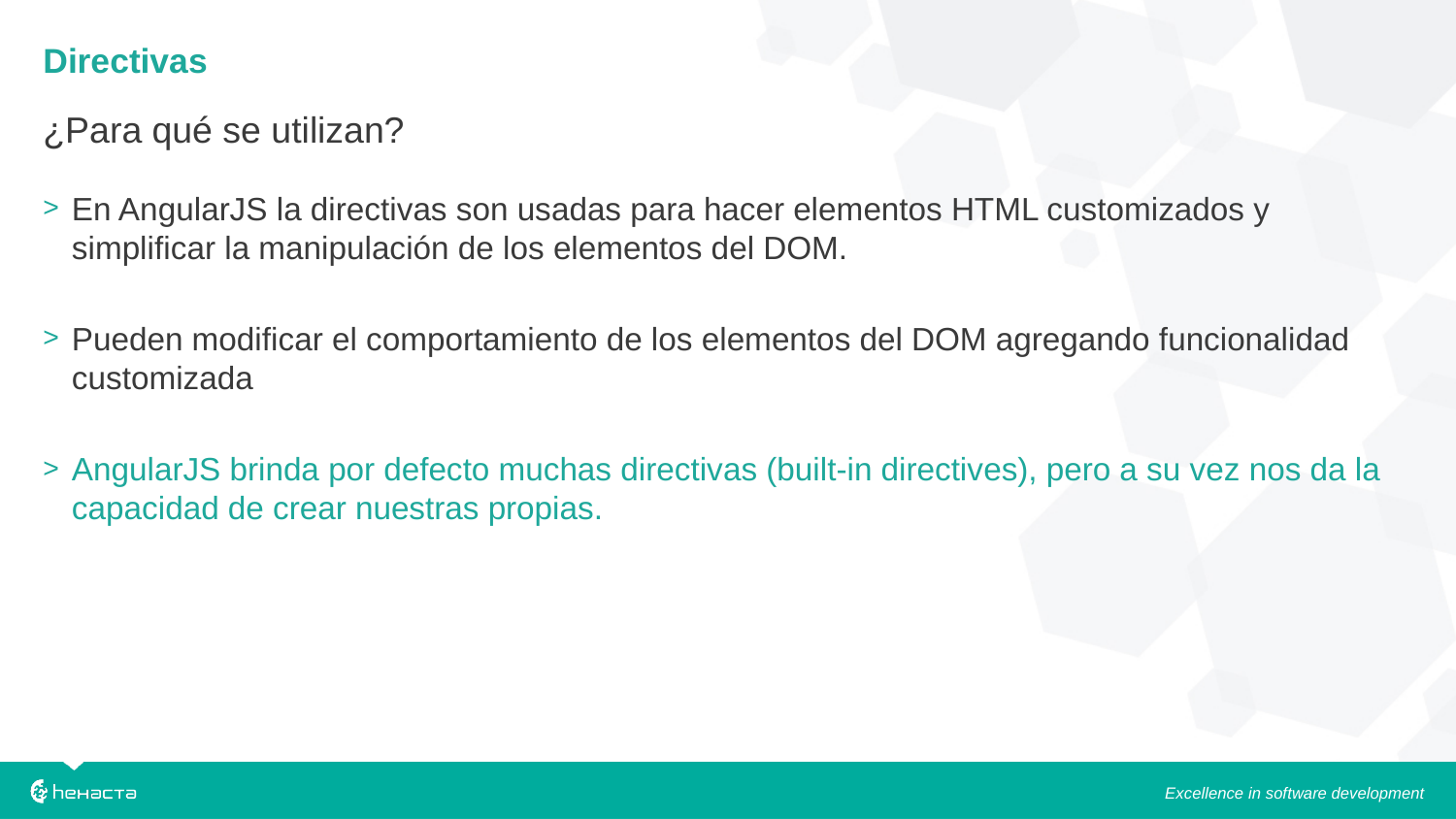

Directivas
¿Para qué se utilizan?
En AngularJS la directivas son usadas para hacer elementos HTML customizados y simplificar la manipulación de los elementos del DOM.
Pueden modificar el comportamiento de los elementos del DOM agregando funcionalidad customizada
AngularJS brinda por defecto muchas directivas (built-in directives), pero a su vez nos da la capacidad de crear nuestras propias.